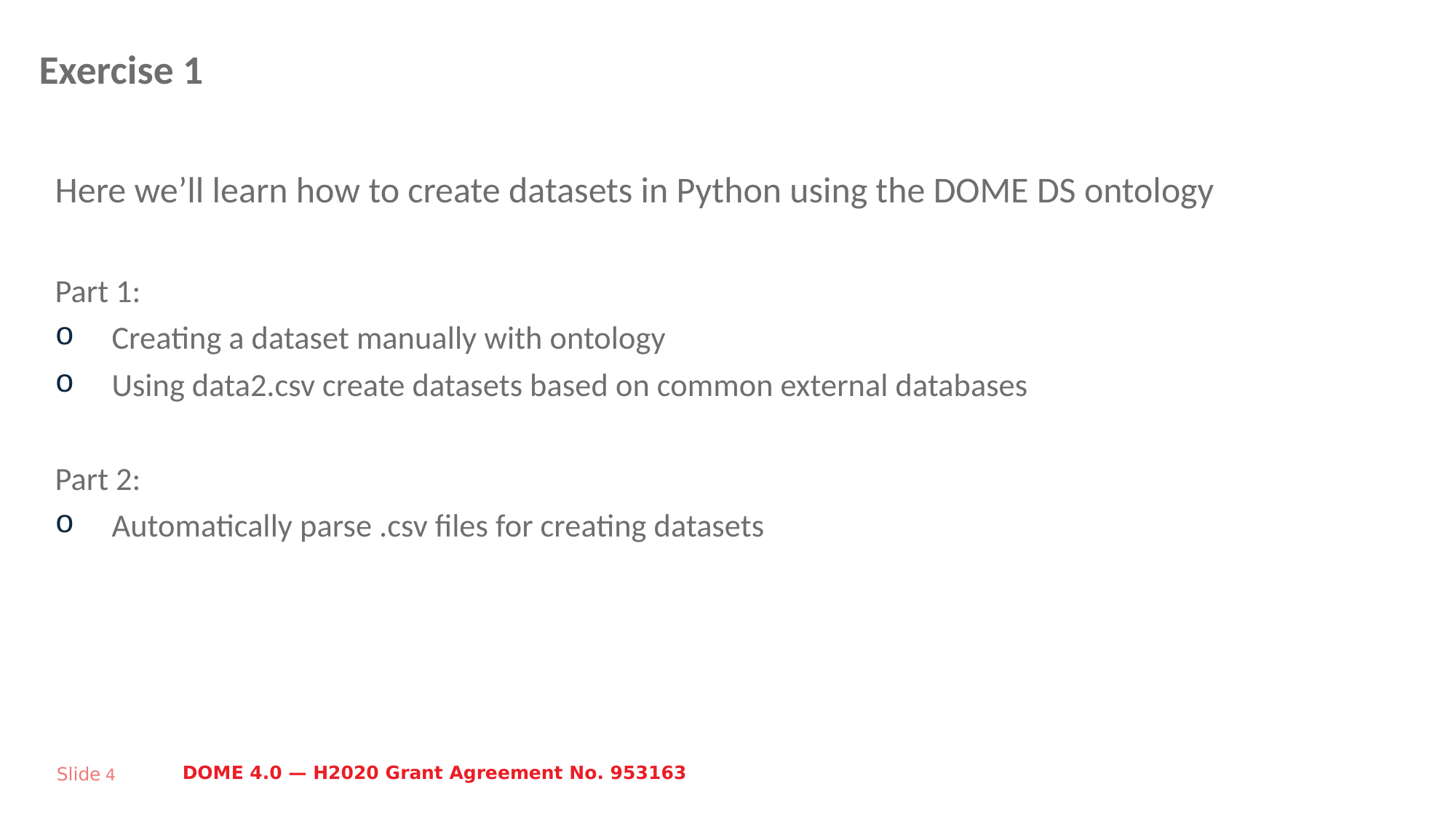

# Exercise 1
Here we’ll learn how to create datasets in Python using the DOME DS ontology

Part 1:
Creating a dataset manually with ontology
Using data2.csv create datasets based on common external databases

Part 2:
Automatically parse .csv files for creating datasets

Slide 4